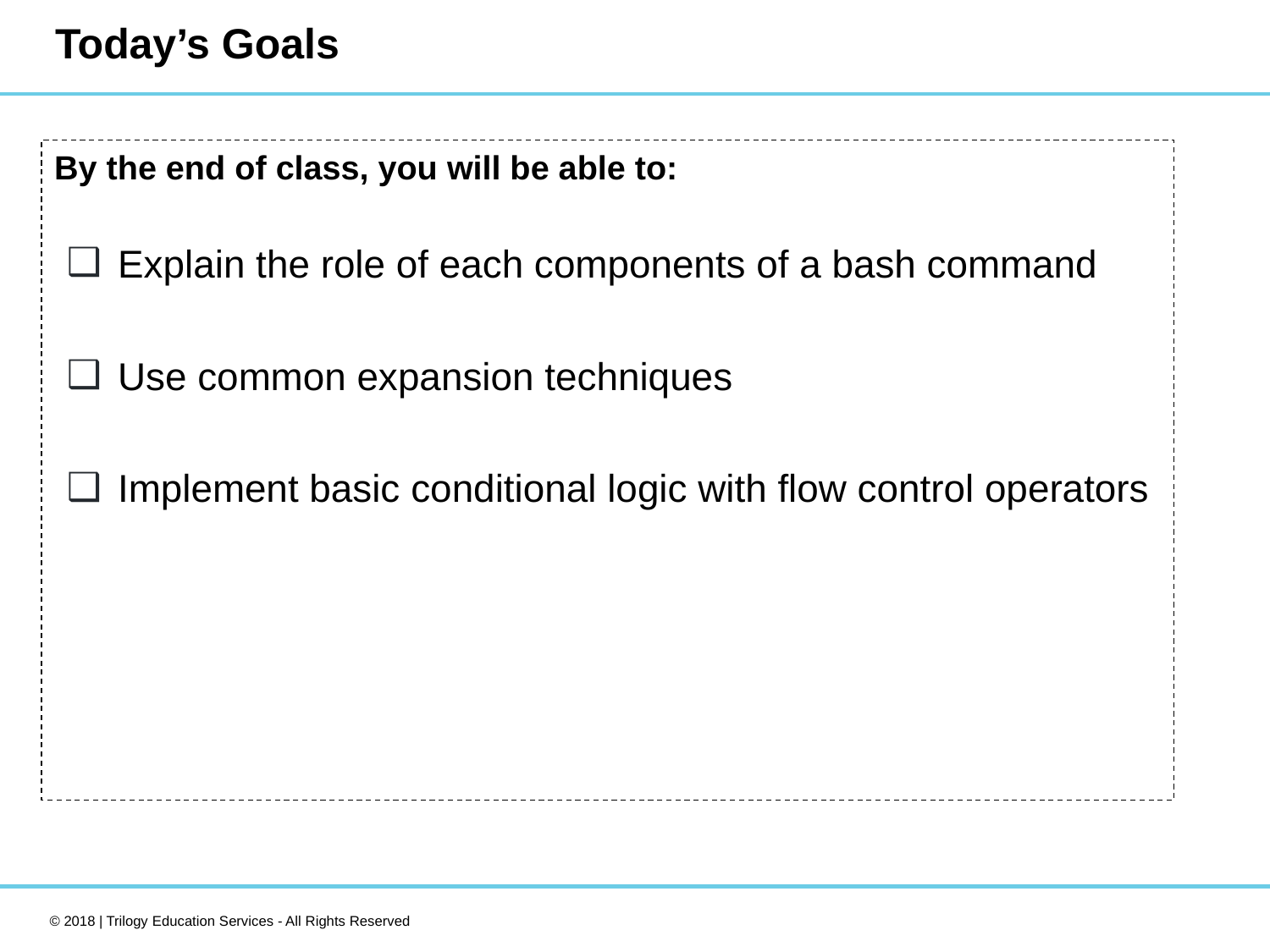

# Today’s Goals
By the end of class, you will be able to:

Explain the role of each components of a bash command
Use common expansion techniques
Implement basic conditional logic with flow control operators